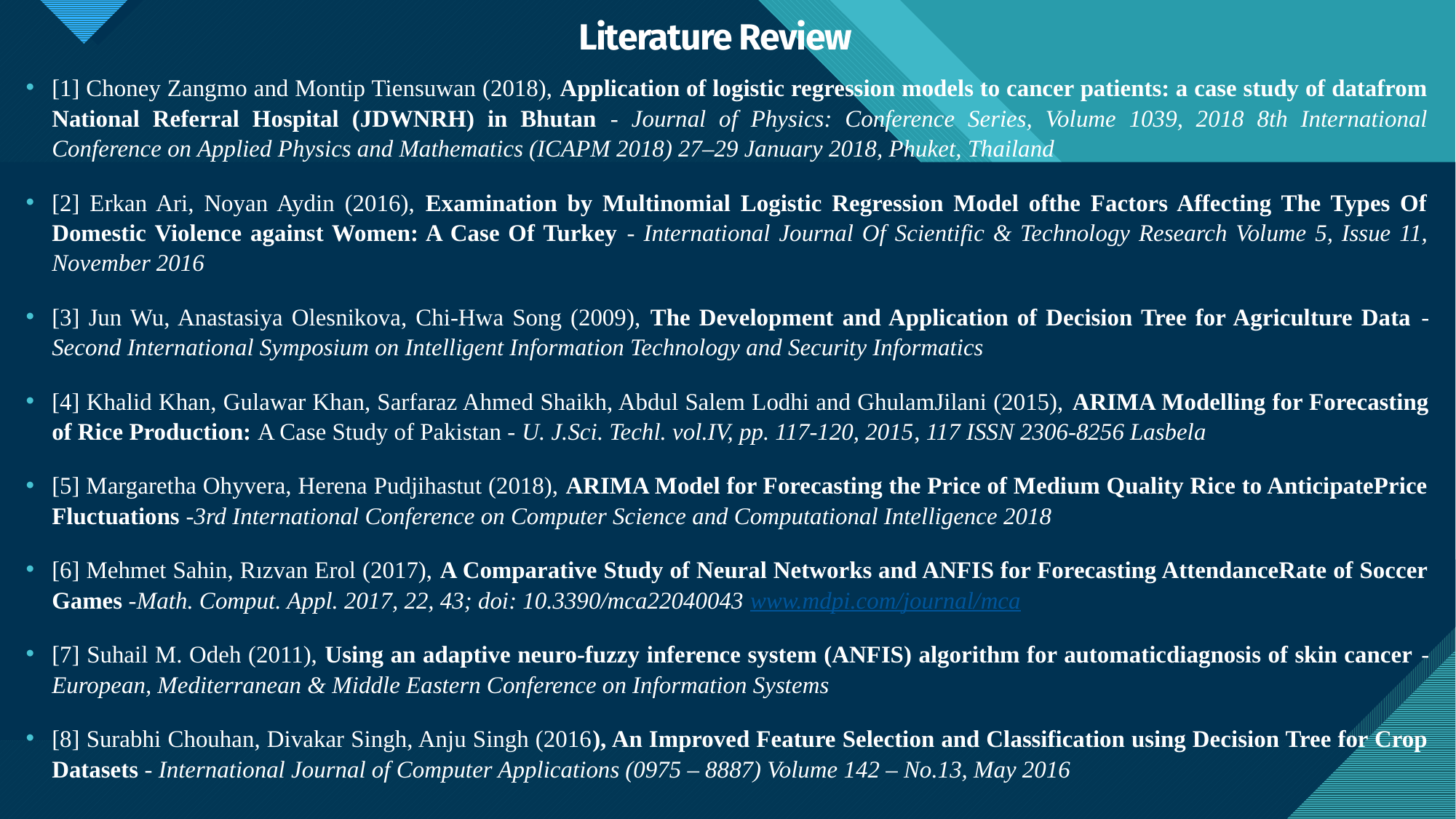

# Literature Review
[1] Choney Zangmo and Montip Tiensuwan (2018), Application of logistic regression models to cancer patients: a case study of datafrom National Referral Hospital (JDWNRH) in Bhutan - Journal of Physics: Conference Series, Volume 1039, 2018 8th International Conference on Applied Physics and Mathematics (ICAPM 2018) 27–29 January 2018, Phuket, Thailand
[2] Erkan Ari, Noyan Aydin (2016), Examination by Multinomial Logistic Regression Model ofthe Factors Affecting The Types Of Domestic Violence against Women: A Case Of Turkey - International Journal Of Scientific & Technology Research Volume 5, Issue 11, November 2016
[3] Jun Wu, Anastasiya Olesnikova, Chi-Hwa Song (2009), The Development and Application of Decision Tree for Agriculture Data - Second International Symposium on Intelligent Information Technology and Security Informatics
[4] Khalid Khan, Gulawar Khan, Sarfaraz Ahmed Shaikh, Abdul Salem Lodhi and GhulamJilani (2015), ARIMA Modelling for Forecasting of Rice Production: A Case Study of Pakistan - U. J.Sci. Techl. vol.IV, pp. 117-120, 2015, 117 ISSN 2306-8256 Lasbela
[5] Margaretha Ohyvera, Herena Pudjihastut (2018), ARIMA Model for Forecasting the Price of Medium Quality Rice to AnticipatePrice Fluctuations -3rd International Conference on Computer Science and Computational Intelligence 2018
[6] Mehmet Sahin, Rızvan Erol (2017), A Comparative Study of Neural Networks and ANFIS for Forecasting AttendanceRate of Soccer Games -Math. Comput. Appl. 2017, 22, 43; doi: 10.3390/mca22040043 www.mdpi.com/journal/mca
[7] Suhail M. Odeh (2011), Using an adaptive neuro-fuzzy inference system (ANFIS) algorithm for automaticdiagnosis of skin cancer - European, Mediterranean & Middle Eastern Conference on Information Systems
[8] Surabhi Chouhan, Divakar Singh, Anju Singh (2016), An Improved Feature Selection and Classification using Decision Tree for Crop Datasets - International Journal of Computer Applications (0975 – 8887) Volume 142 – No.13, May 2016
2